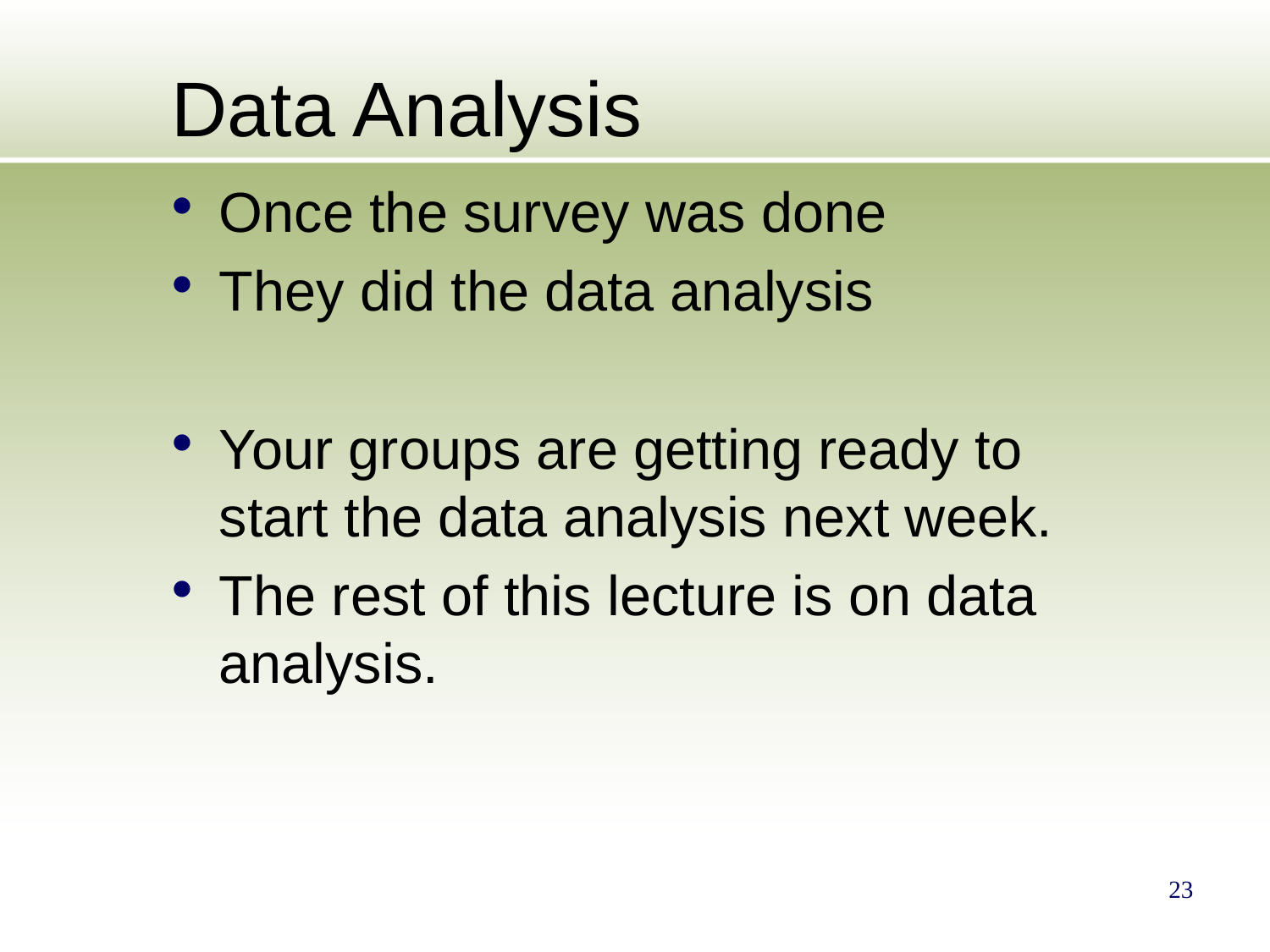

# Data Analysis
Once the survey was done
They did the data analysis

Your groups are getting ready to start the data analysis next week.
The rest of this lecture is on data analysis.
23